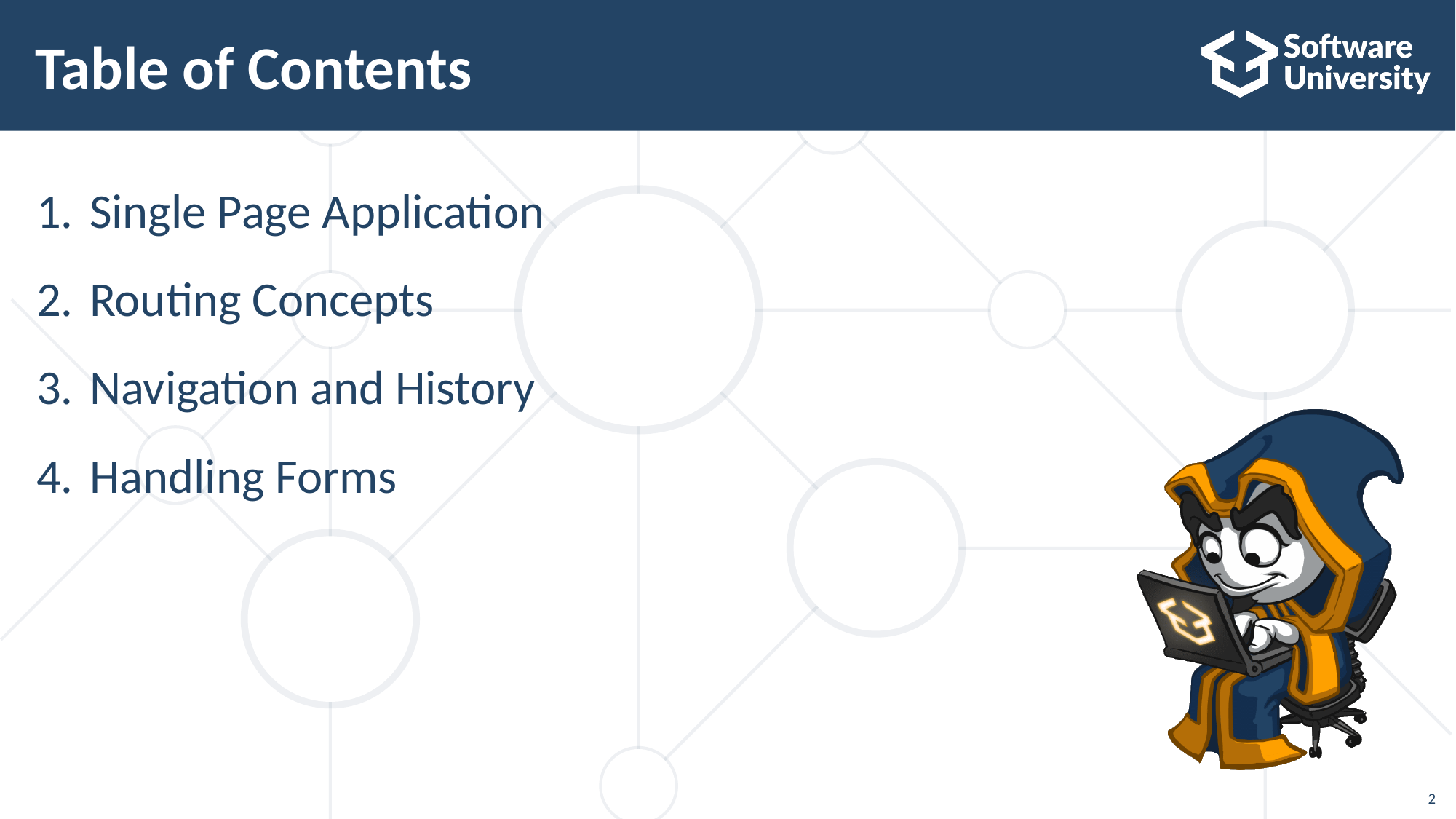

# Table of Contents
Single Page Application
Routing Concepts
Navigation and History
Handling Forms
2